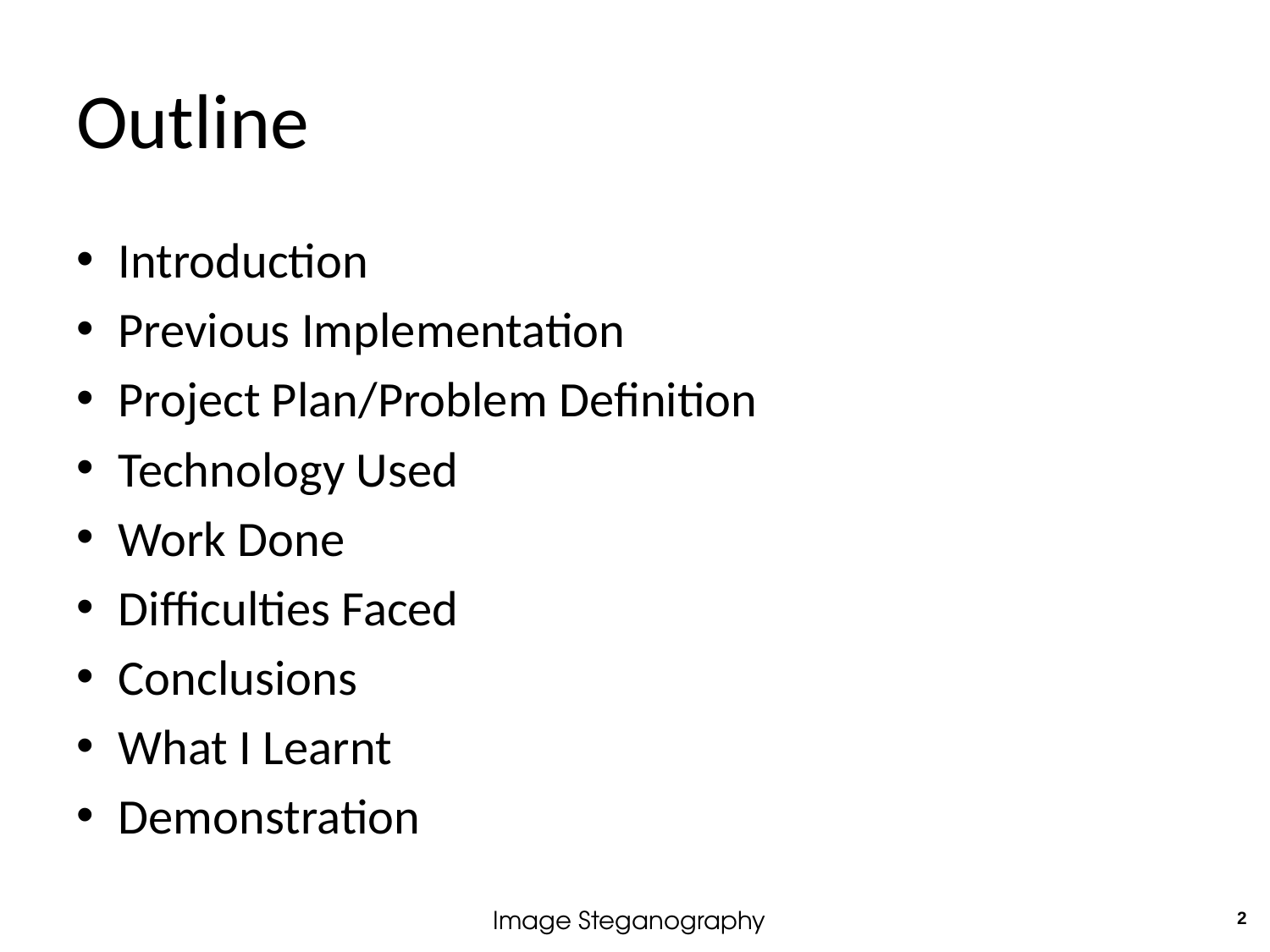

# Outline
Introduction
Previous Implementation
Project Plan/Problem Definition
Technology Used
Work Done
Difficulties Faced
Conclusions
What I Learnt
Demonstration
2
Image Steganography